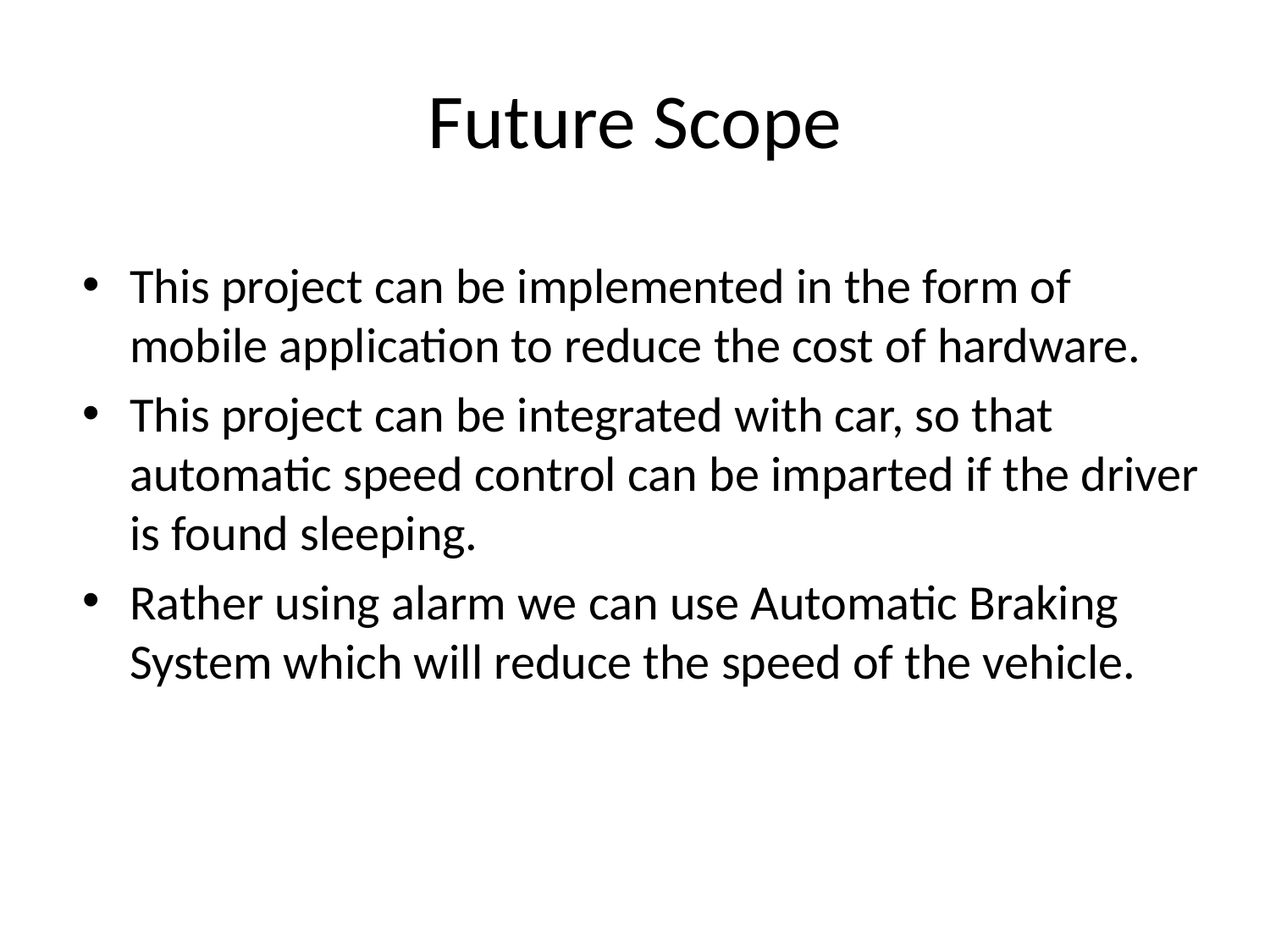

# Future Scope
This project can be implemented in the form of mobile application to reduce the cost of hardware.
This project can be integrated with car, so that automatic speed control can be imparted if the driver is found sleeping.
Rather using alarm we can use Automatic Braking System which will reduce the speed of the vehicle.